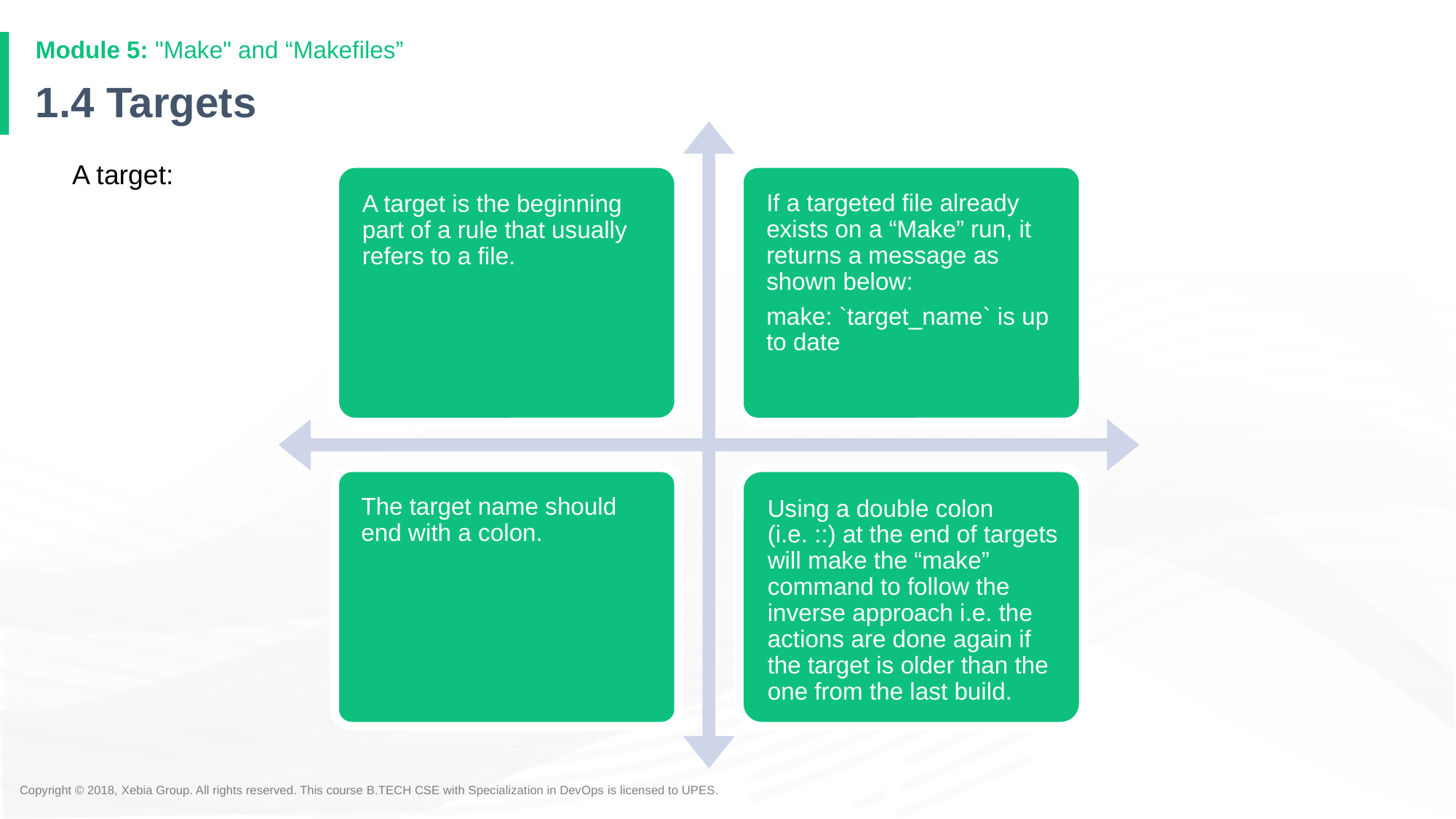

Module 5: "Make" and “Makefiles”
# 1.4 Targets

A target:

A target is the beginning part of a rule that usually refers to a file.
If a targeted file already exists on a “Make” run, it returns a message as shown below:
make: `target_name` is up to date
The target name should end with a colon.
Using a double colon
(i.e. ::) at the end of targets will make the “make” command to follow the inverse approach i.e. the actions are done again if the target is older than the one from the last build.